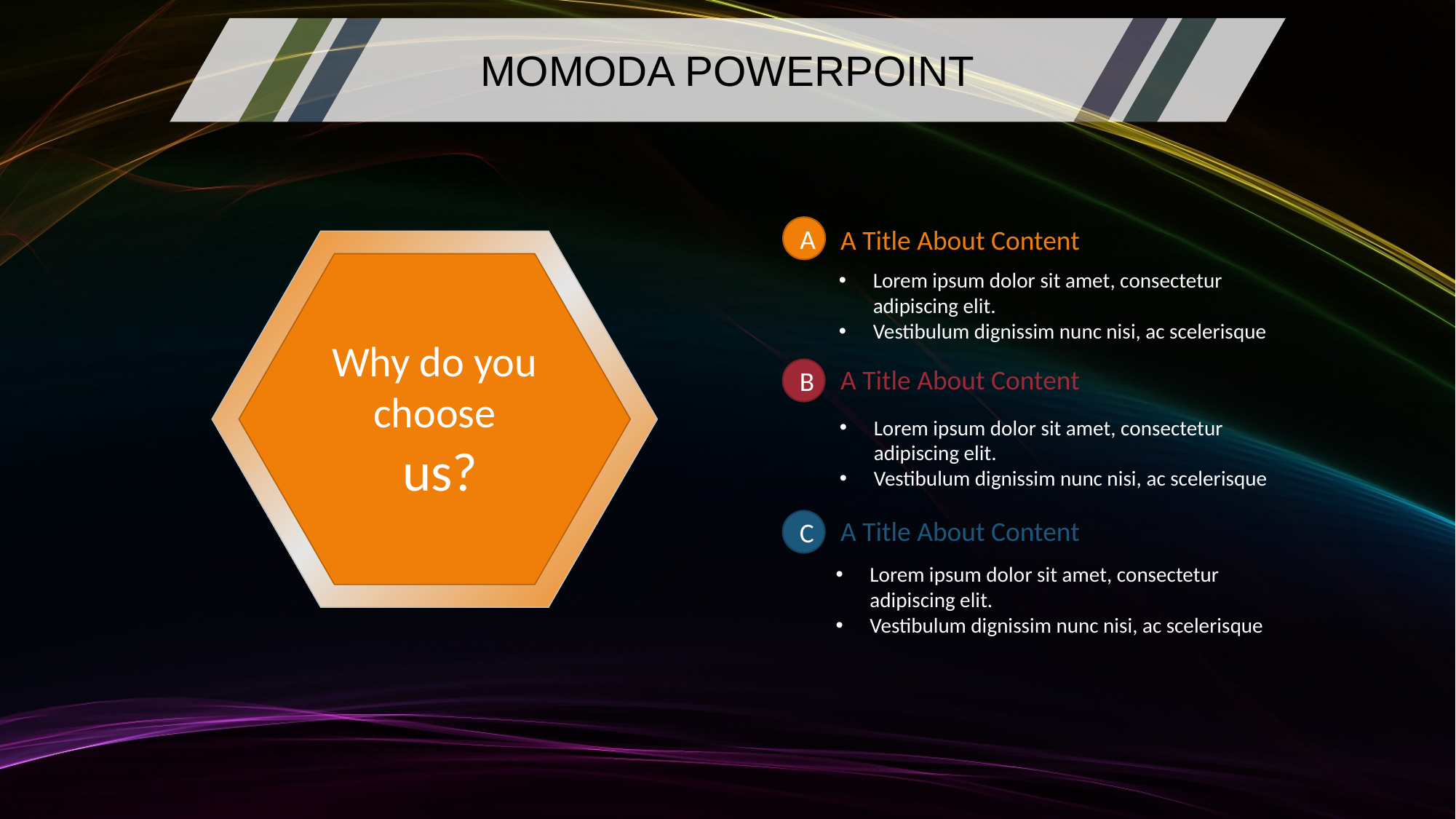

MOMODA POWERPOINT
A
A Title About Content

Lorem ipsum dolor sit amet, consectetur adipiscing elit.
Vestibulum dignissim nunc nisi, ac scelerisque
Why do you choose
 us?
A Title About Content
B
Lorem ipsum dolor sit amet, consectetur adipiscing elit.
Vestibulum dignissim nunc nisi, ac scelerisque
A Title About Content
C
Lorem ipsum dolor sit amet, consectetur adipiscing elit.
Vestibulum dignissim nunc nisi, ac scelerisque